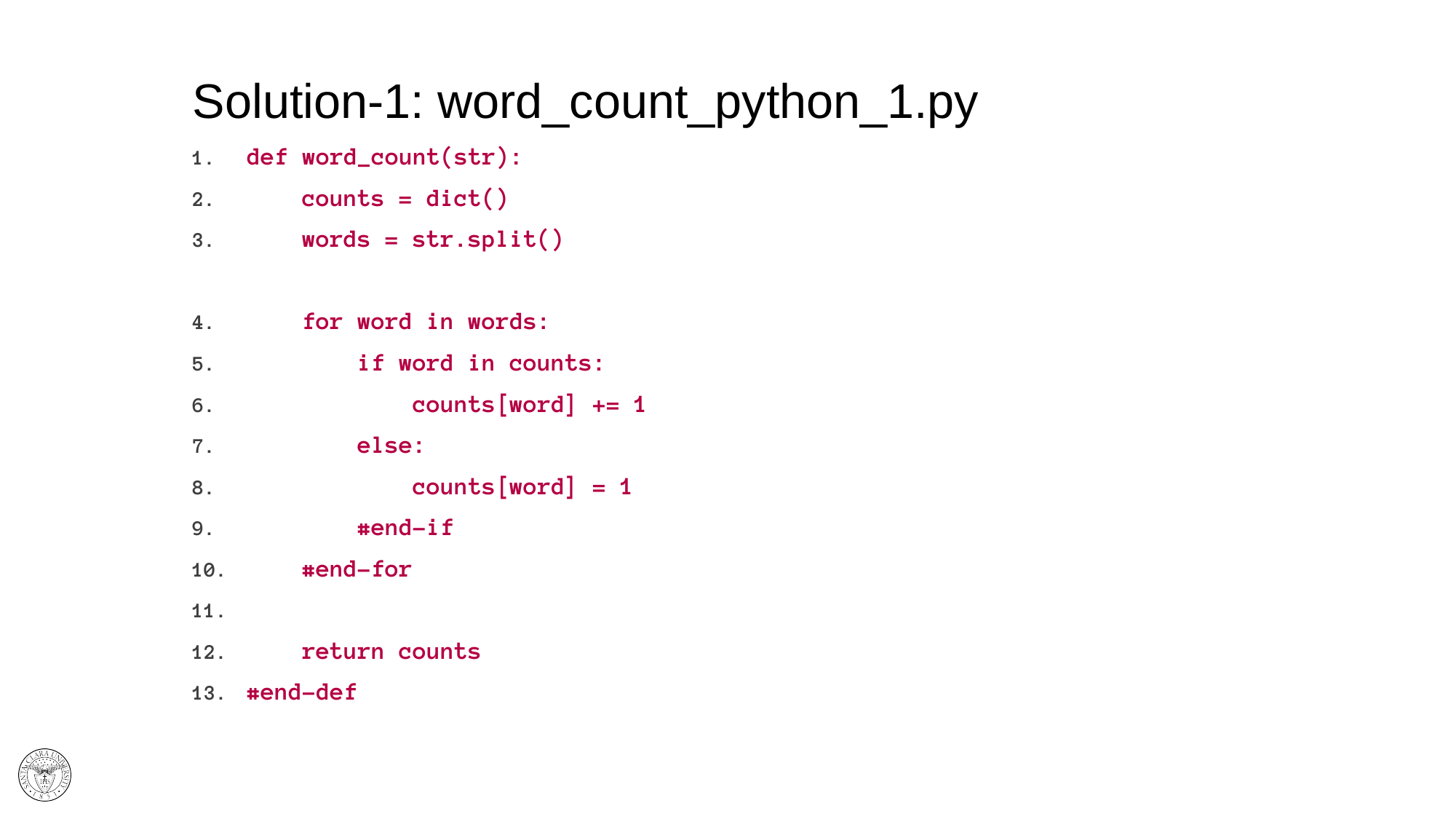

# Solution-1: word_count_python_1.py
def word_count(str):
    counts = dict()
    words = str.split()

    for word in words:
        if word in counts:
            counts[word] += 1
        else:
            counts[word] = 1
        #end-if
    #end-for

    return counts
#end-def